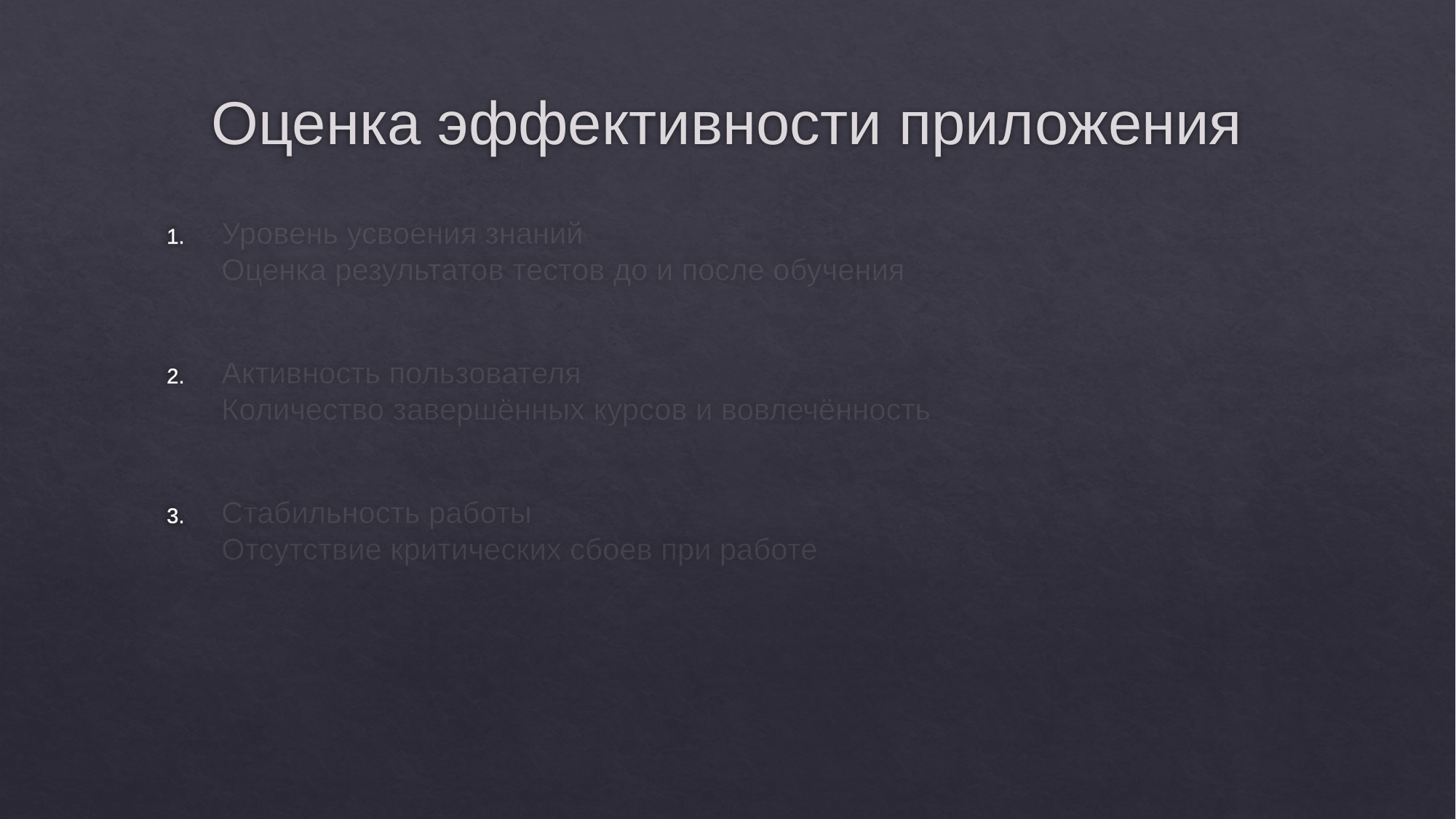

# Оценка эффективности приложения
Уровень усвоения знаний
Оценка результатов тестов до и после обучения

Активность пользователя
Количество завершённых курсов и вовлечённость

Стабильность работы
Отсутствие критических сбоев при работе